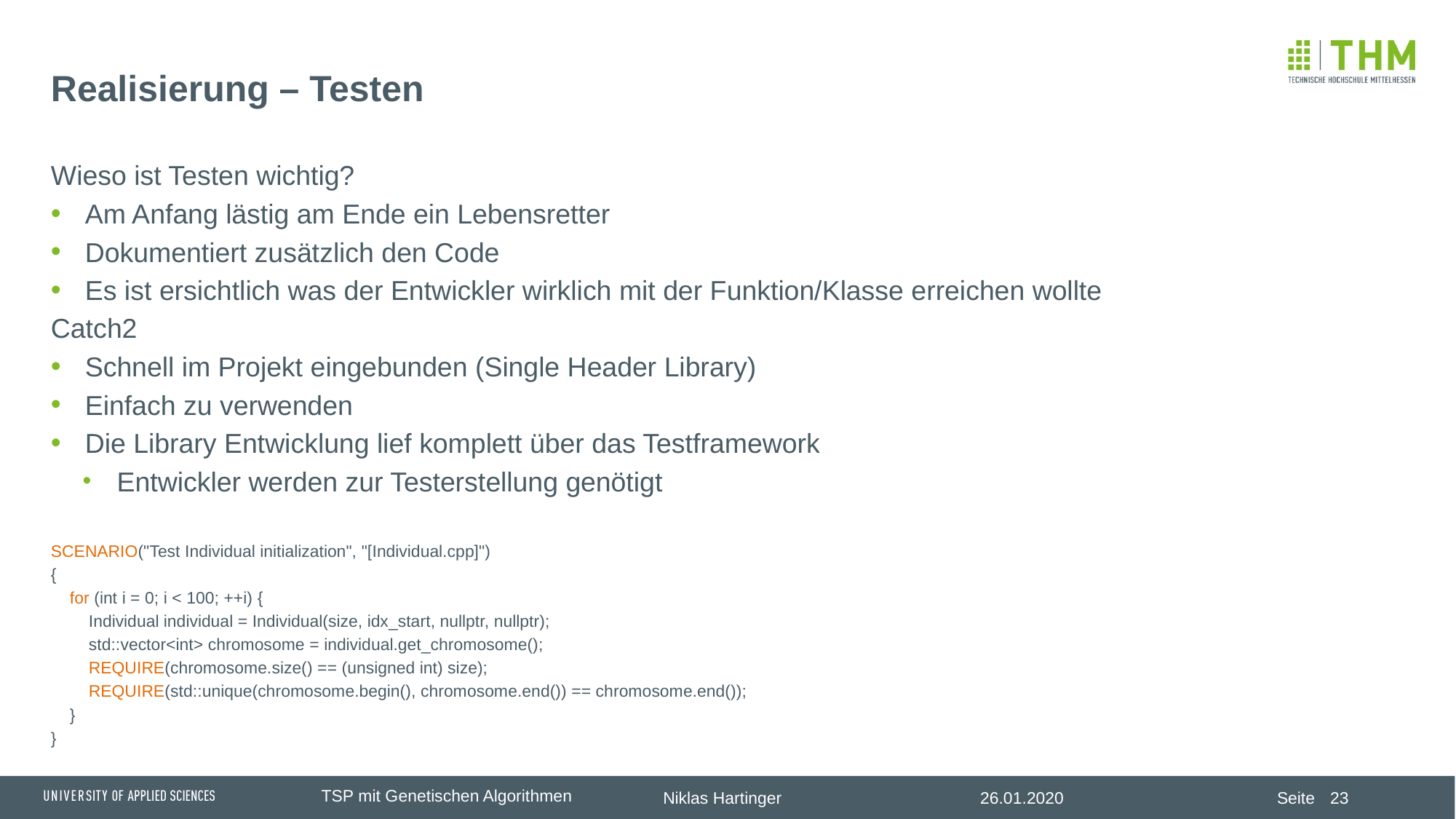

# Realisierung – Testen
Wieso ist Testen wichtig?
Am Anfang lästig am Ende ein Lebensretter
Dokumentiert zusätzlich den Code
Es ist ersichtlich was der Entwickler wirklich mit der Funktion/Klasse erreichen wollte
Catch2
Schnell im Projekt eingebunden (Single Header Library)
Einfach zu verwenden
Die Library Entwicklung lief komplett über das Testframework
Entwickler werden zur Testerstellung genötigt

SCENARIO("Test Individual initialization", "[Individual.cpp]")
{
    for (int i = 0; i < 100; ++i) {
        Individual individual = Individual(size, idx_start, nullptr, nullptr);
        std::vector<int> chromosome = individual.get_chromosome();
        REQUIRE(chromosome.size() == (unsigned int) size);
        REQUIRE(std::unique(chromosome.begin(), chromosome.end()) == chromosome.end());
    }
}